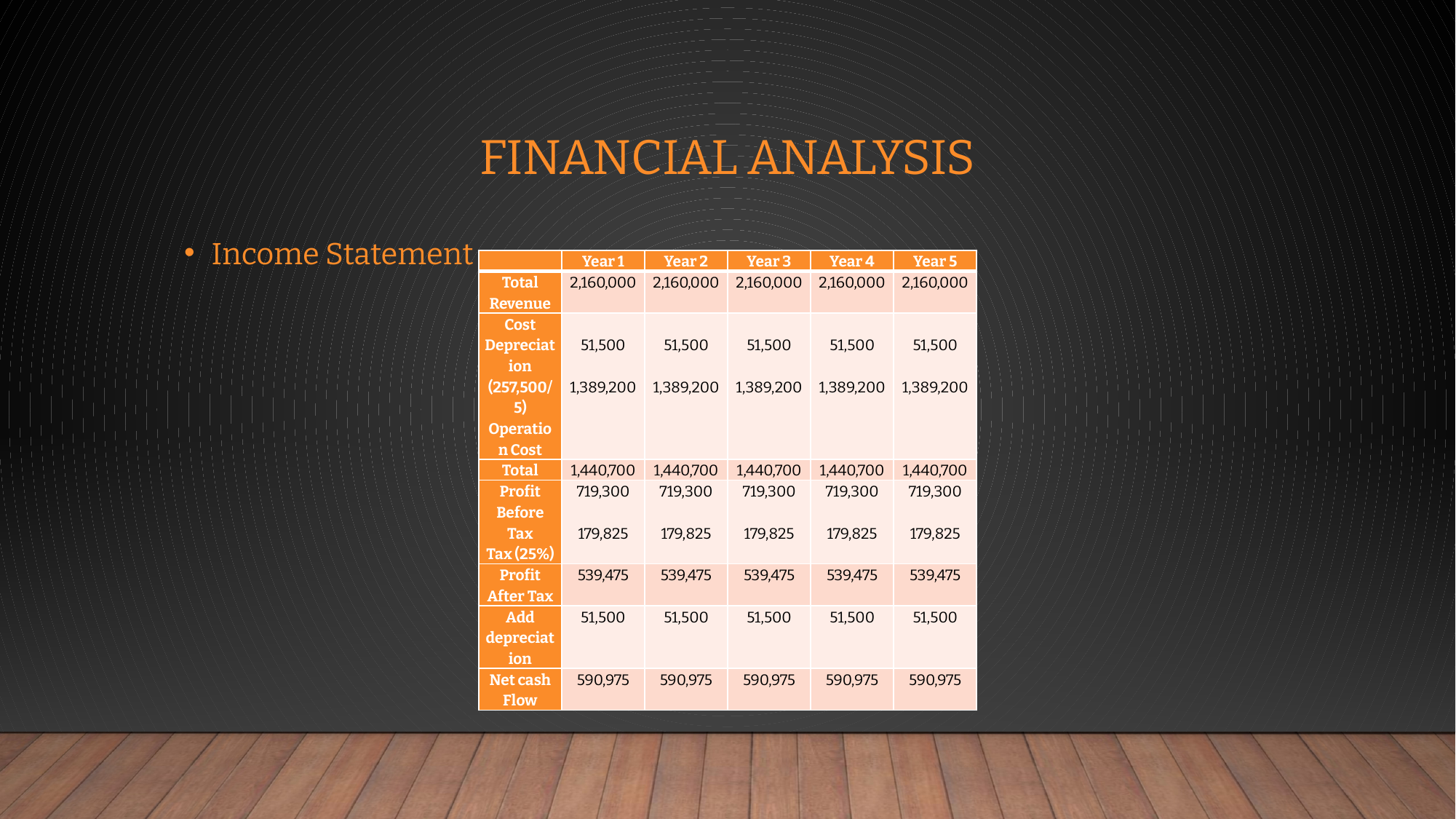

# Financial Analysis
Income Statement

|  | Year 1 | Year 2 | Year 3 | Year 4 | Year 5 |
| --- | --- | --- | --- | --- | --- |
| Total Revenue | 2,160,000 | 2,160,000 | 2,160,000 | 2,160,000 | 2,160,000 |
| Cost Depreciation (257,500/5) Operation Cost | 51,500   1,389,200 | 51,500   1,389,200 | 51,500   1,389,200 | 51,500   1,389,200 | 51,500   1,389,200 |
| Total | 1,440,700 | 1,440,700 | 1,440,700 | 1,440,700 | 1,440,700 |
| Profit Before Tax Tax (25%) | 719,300   179,825 | 719,300   179,825 | 719,300   179,825 | 719,300   179,825 | 719,300   179,825 |
| Profit After Tax | 539,475 | 539,475 | 539,475 | 539,475 | 539,475 |
| Add depreciation | 51,500 | 51,500 | 51,500 | 51,500 | 51,500 |
| Net cash Flow | 590,975 | 590,975 | 590,975 | 590,975 | 590,975 |